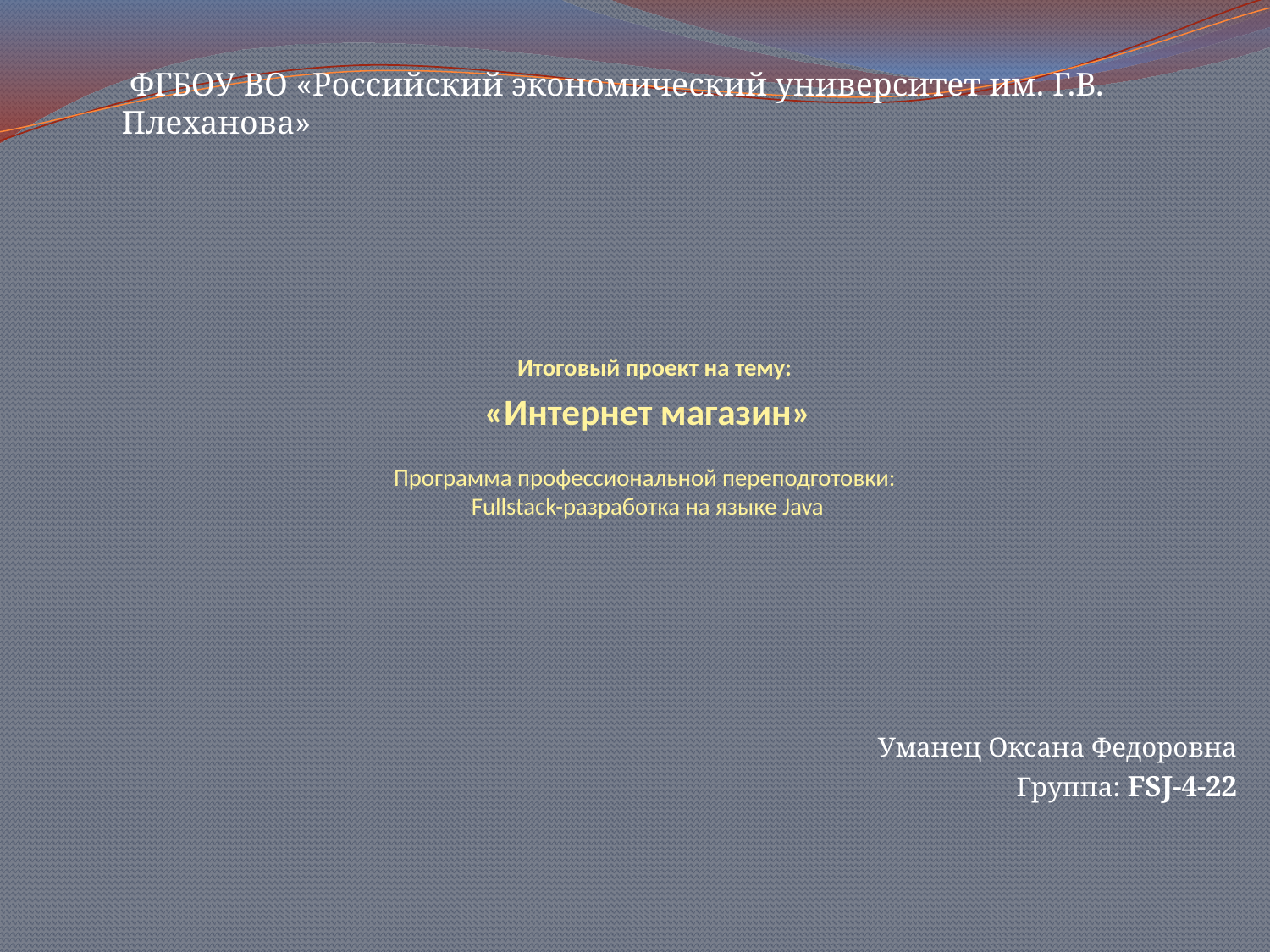

ФГБОУ ВО «Российский экономический университет им. Г.В. Плеханова»
# Итоговый проект на тему: «Интернет магазин» Программа профессиональной переподготовки: Fullstack-разработка на языке Java

Уманец Оксана Федоровна
Группа: FSJ-4-22